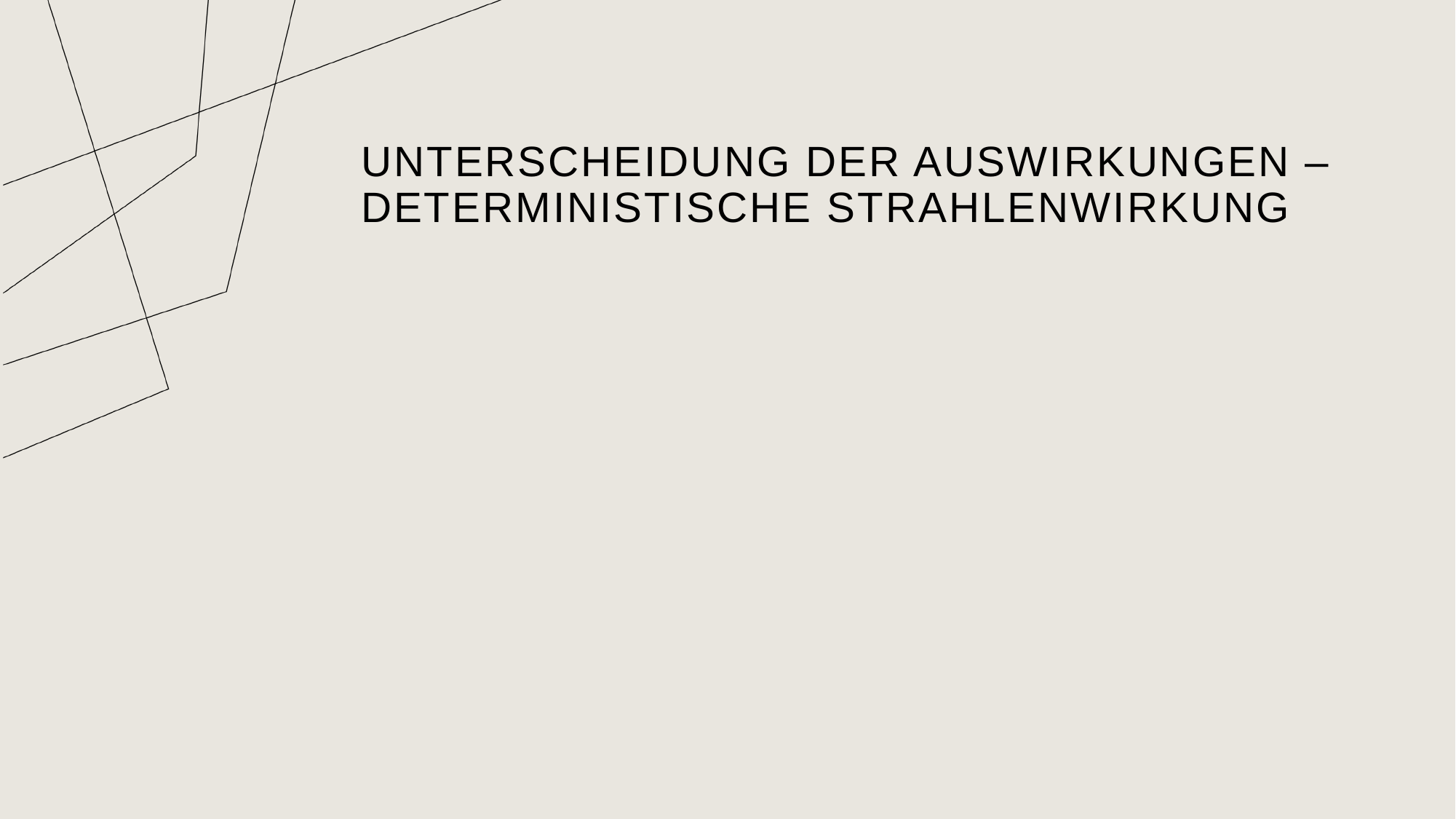

# Unterscheidung der Auswirkungen – Deterministische Strahlenwirkung